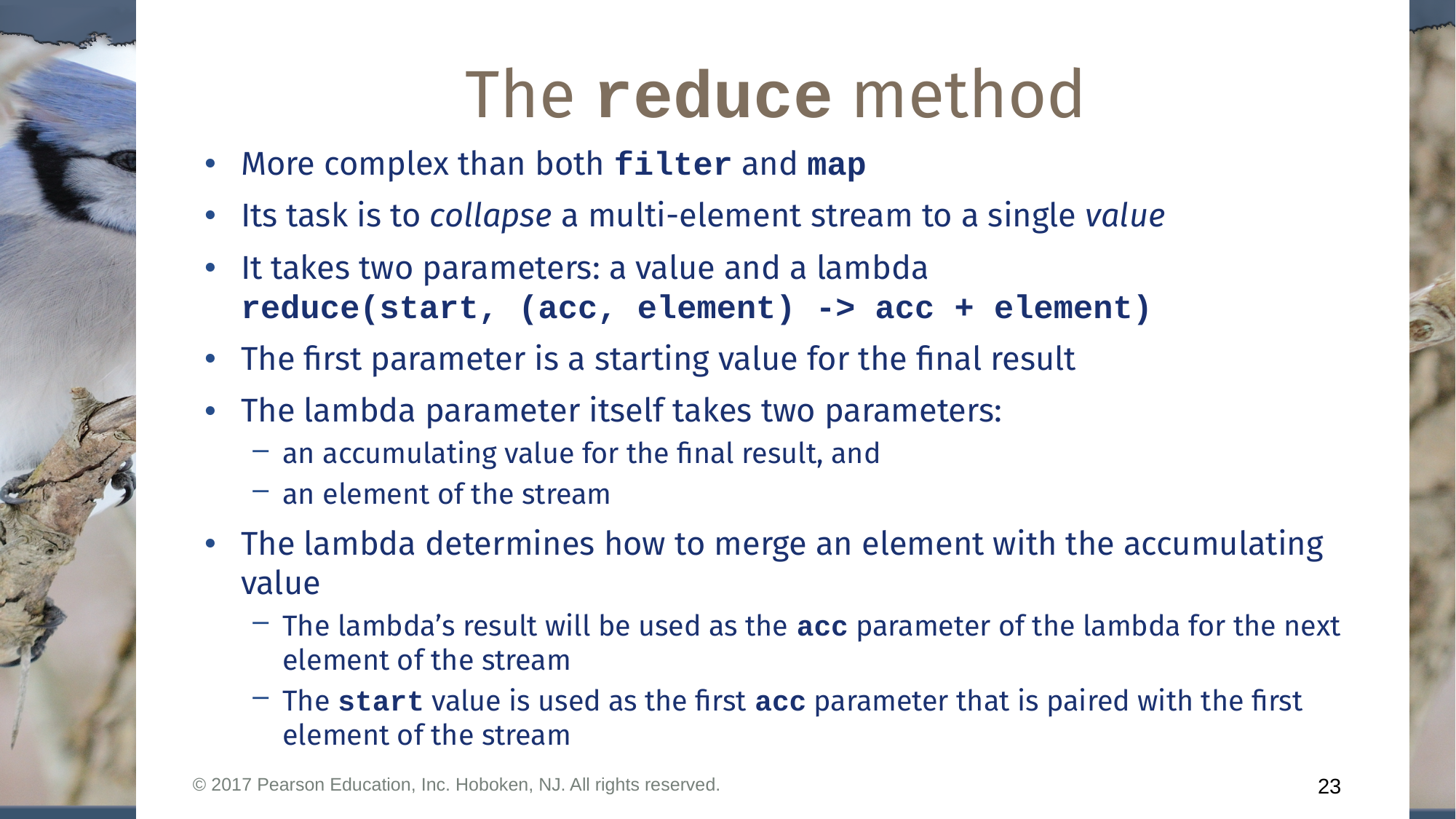

# The reduce method
More complex than both filter and map
Its task is to collapse a multi-element stream to a single value
It takes two parameters: a value and a lambda
reduce(start, (acc, element) -> acc + element)
The first parameter is a starting value for the final result
The lambda parameter itself takes two parameters:
an accumulating value for the final result, and
an element of the stream
The lambda determines how to merge an element with the accumulating value
The lambda’s result will be used as the acc parameter of the lambda for the next element of the stream
The start value is used as the first acc parameter that is paired with the first element of the stream
© 2017 Pearson Education, Inc. Hoboken, NJ. All rights reserved.